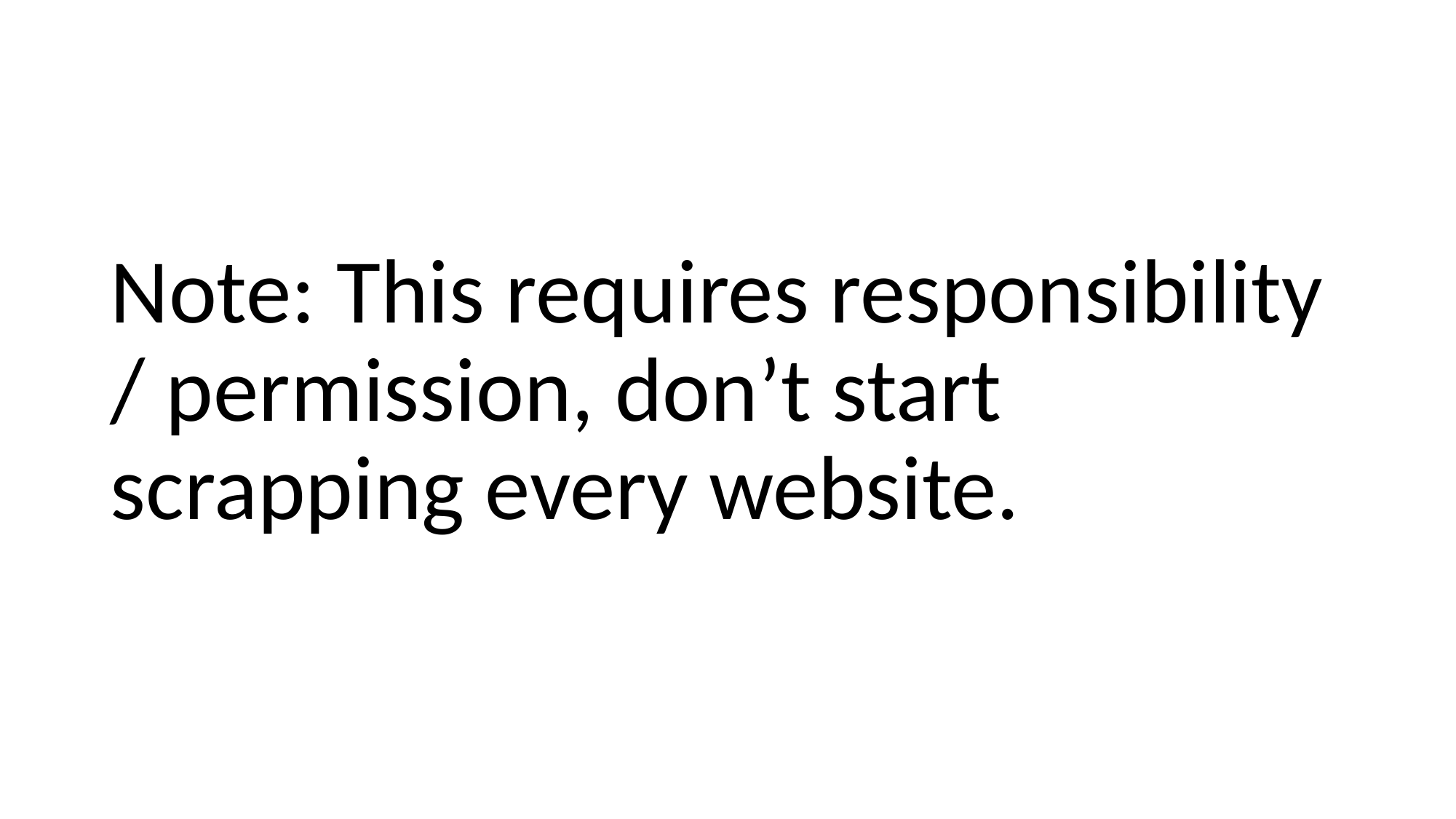

# Note: This requires responsibility / permission, don’t start scrapping every website.